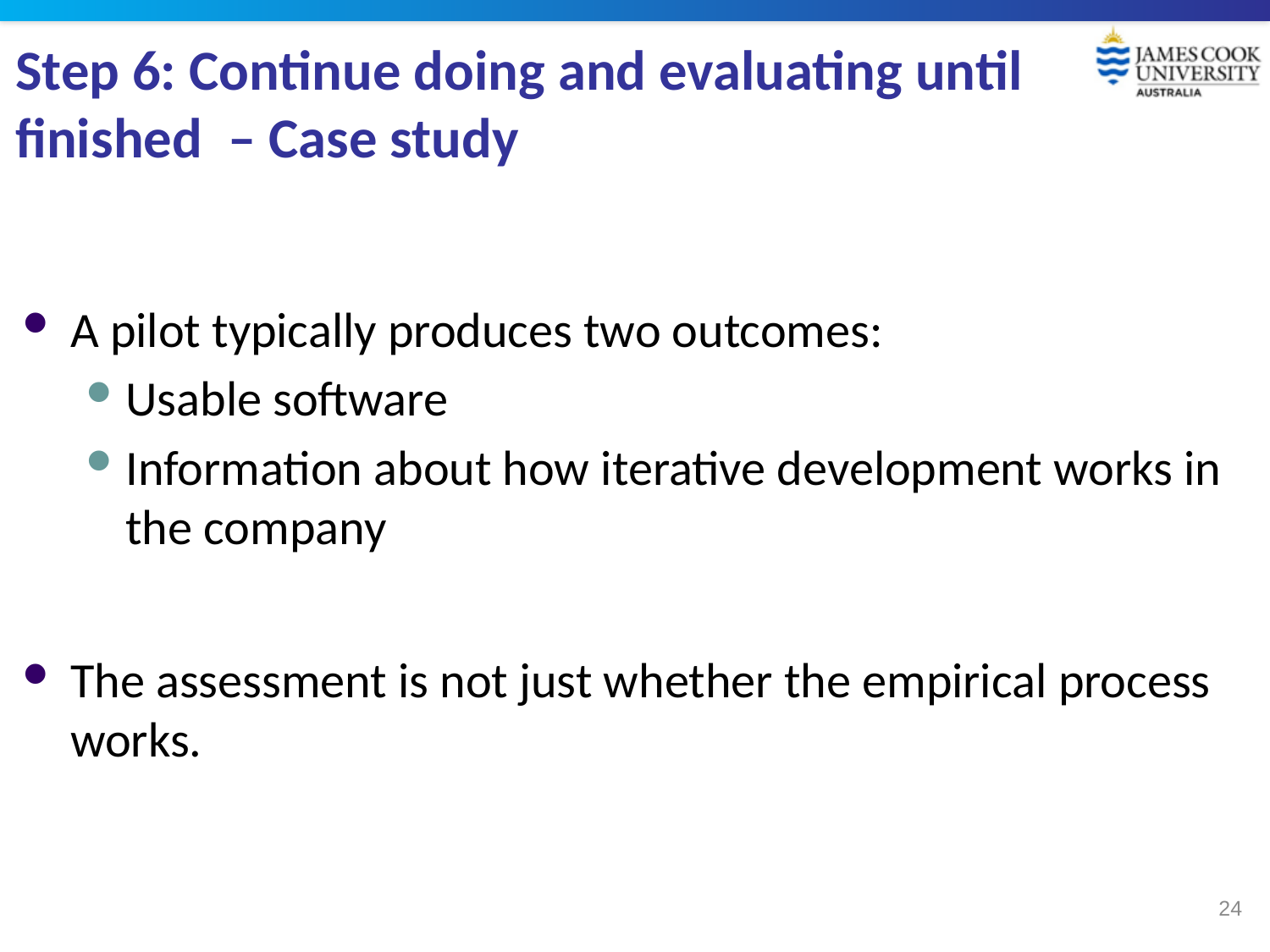

# Step 6: Continue doing and evaluating until finished  – Case study
A pilot typically produces two outcomes:
Usable software
Information about how iterative development works in the company

The assessment is not just whether the empirical process works.
24